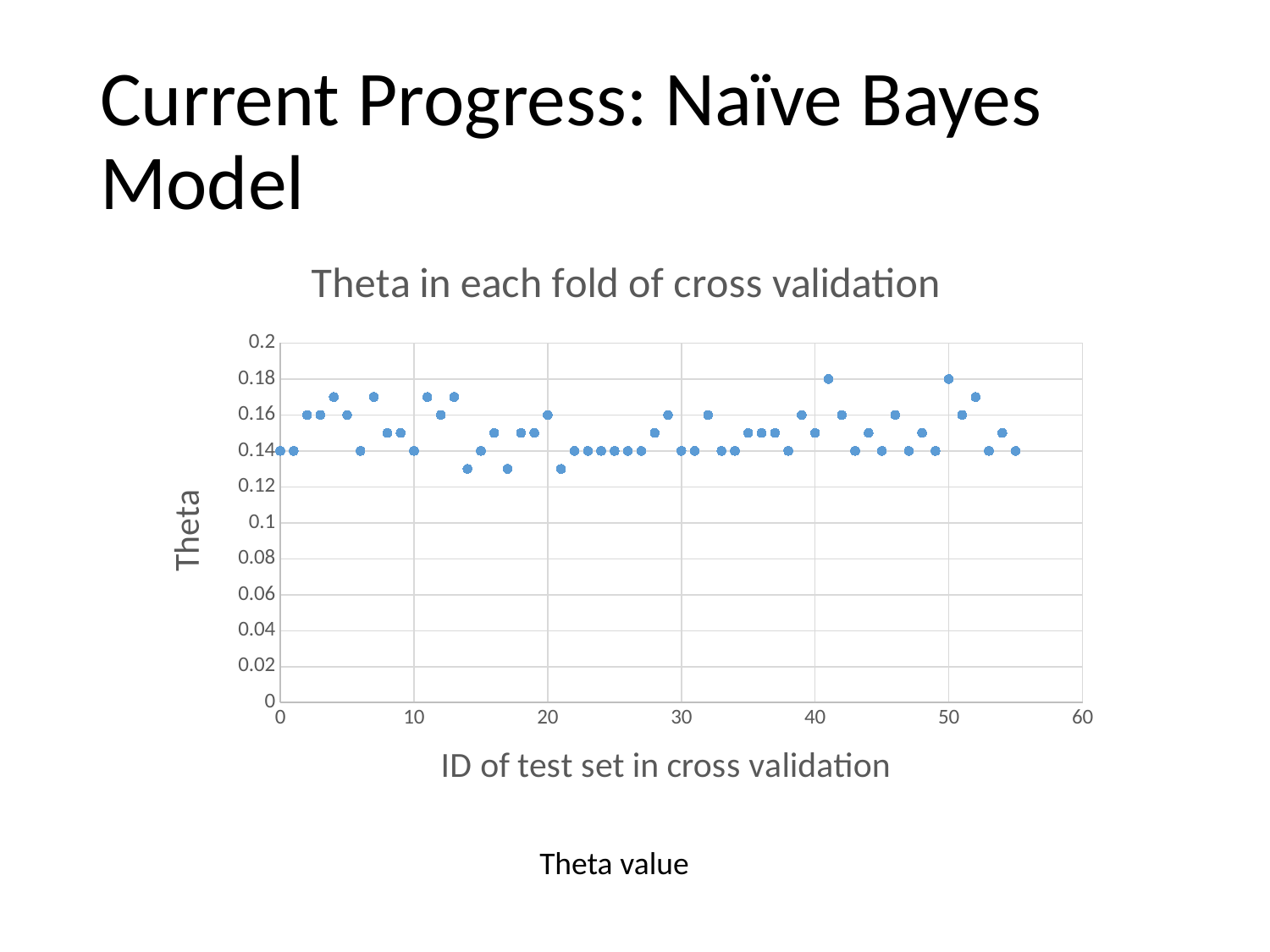

# Current Progress: Naïve Bayes Model

### Chart: Theta in each fold of cross validation

| Category |  |
|---|---|
Theta value